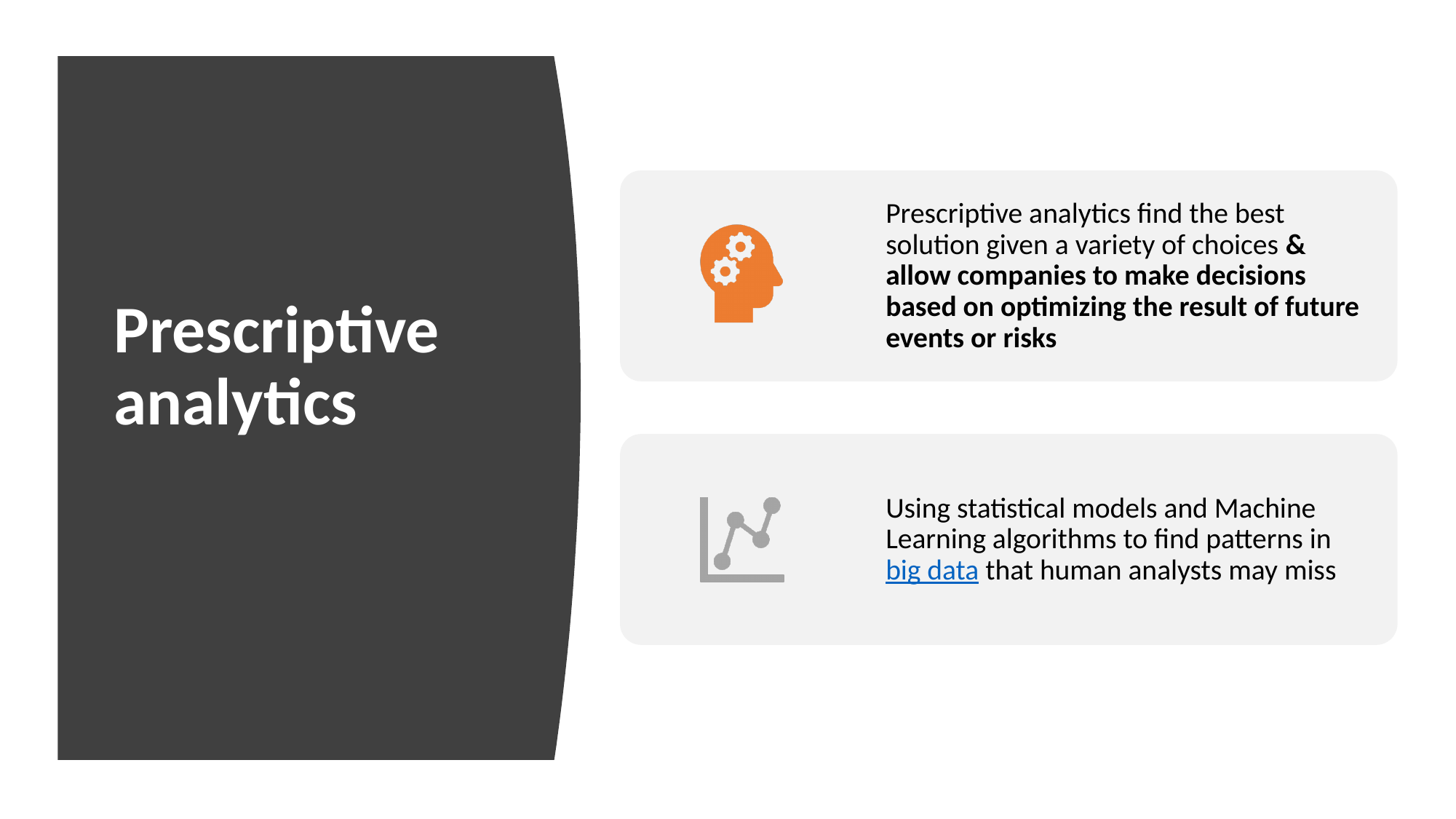

# Prescriptive analytics

Prescriptive analytics find the best solution given a variety of choices & allow companies to make decisions based on optimizing the result of future events or risks

Using statistical models and Machine Learning algorithms to find patterns in big data that human analysts may miss